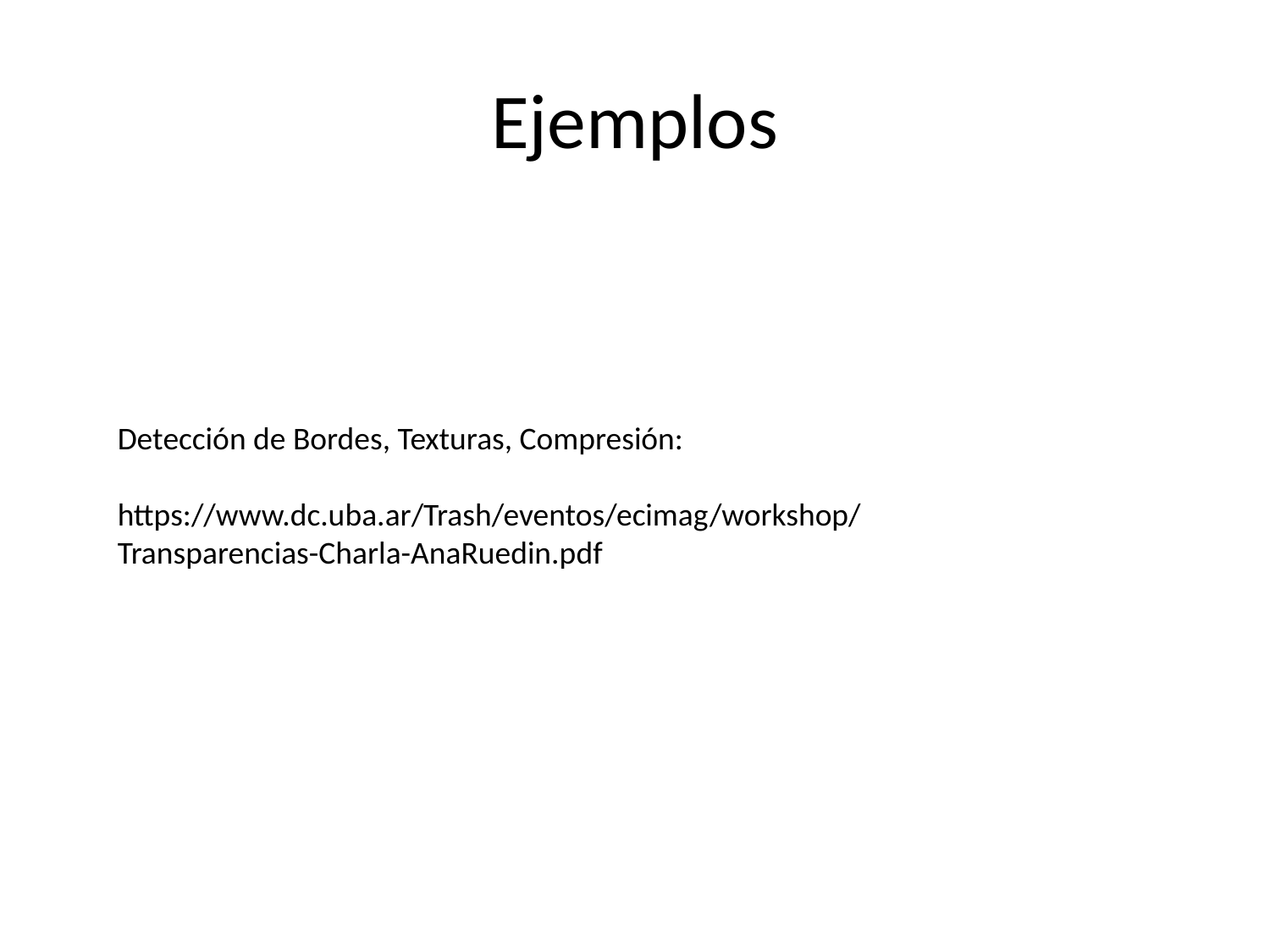

# Ejemplos
Detección de Bordes, Texturas, Compresión:

https://www.dc.uba.ar/Trash/eventos/ecimag/workshop/Transparencias-Charla-AnaRuedin.pdf